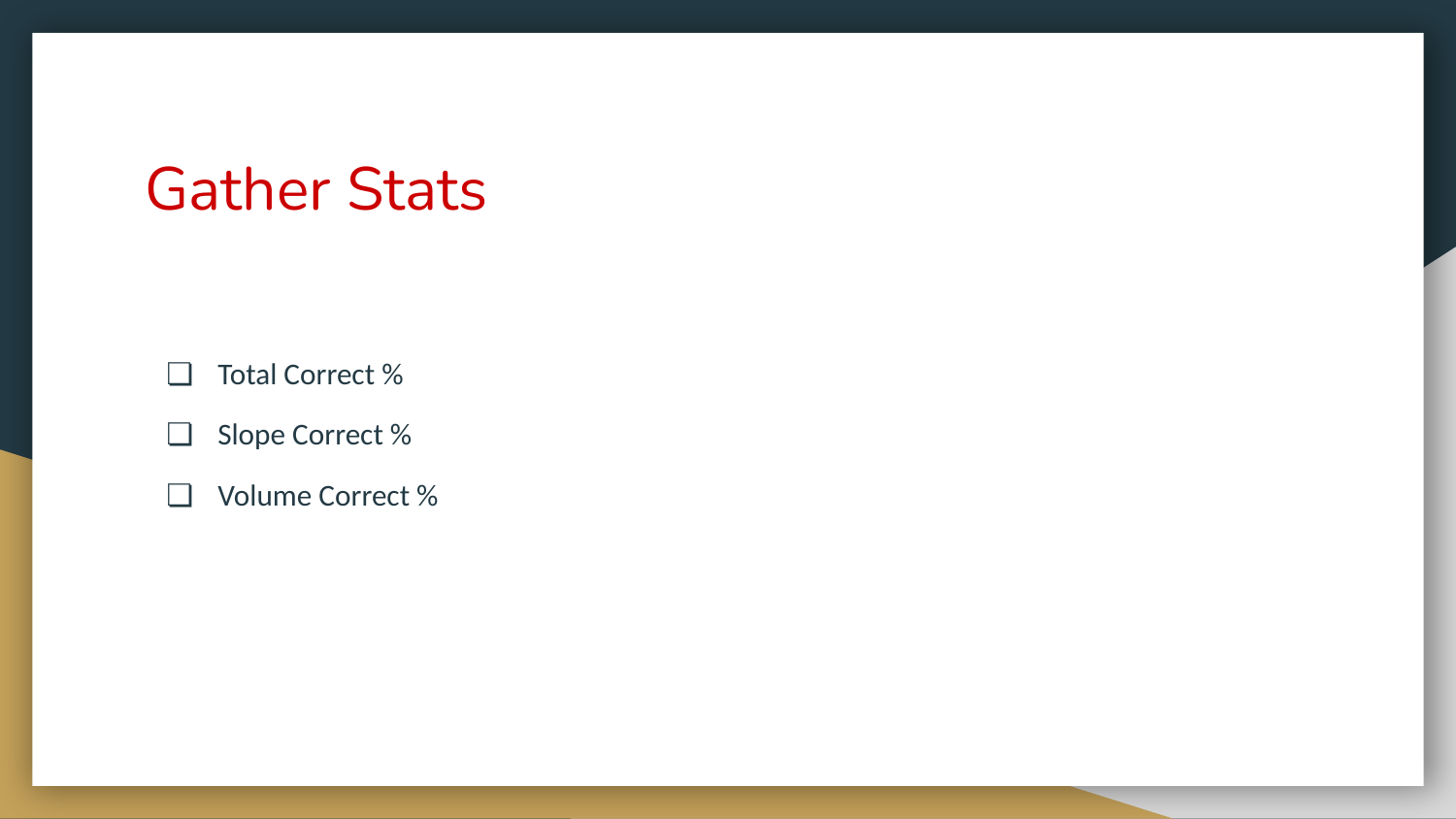

# Gather Stats
Total Correct %
Slope Correct %
Volume Correct %